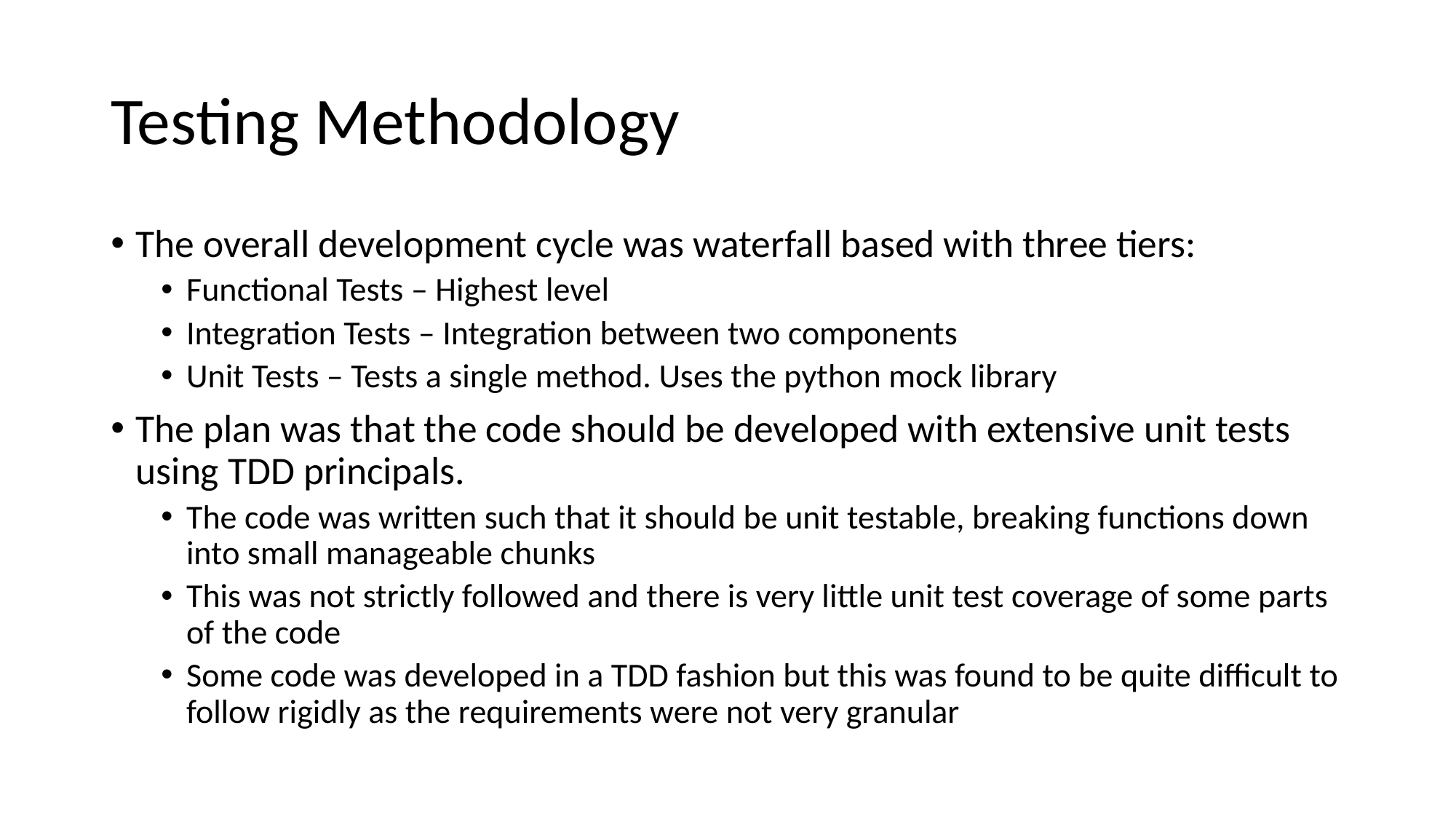

# Testing Methodology
The overall development cycle was waterfall based with three tiers:
Functional Tests – Highest level
Integration Tests – Integration between two components
Unit Tests – Tests a single method. Uses the python mock library
The plan was that the code should be developed with extensive unit tests using TDD principals.
The code was written such that it should be unit testable, breaking functions down into small manageable chunks
This was not strictly followed and there is very little unit test coverage of some parts of the code
Some code was developed in a TDD fashion but this was found to be quite difficult to follow rigidly as the requirements were not very granular